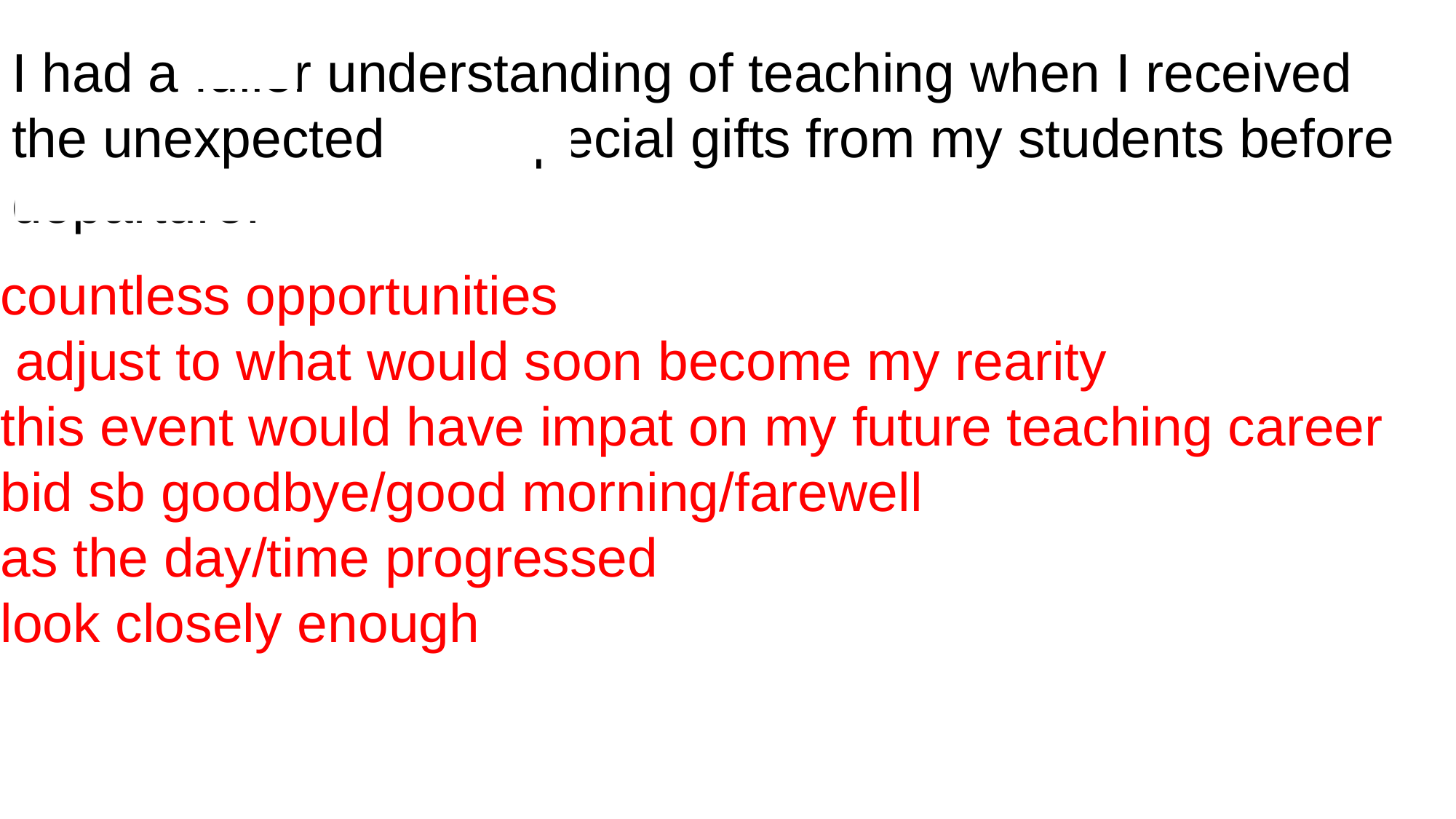

I had a fuller understanding of teaching when I received the unexpected and special gifts from my students before departure.

countless opportunities
 adjust to what would soon become my rearity
this event would have impat on my future teaching career
bid sb goodbye/good morning/farewell
as the day/time progressed
look closely enough